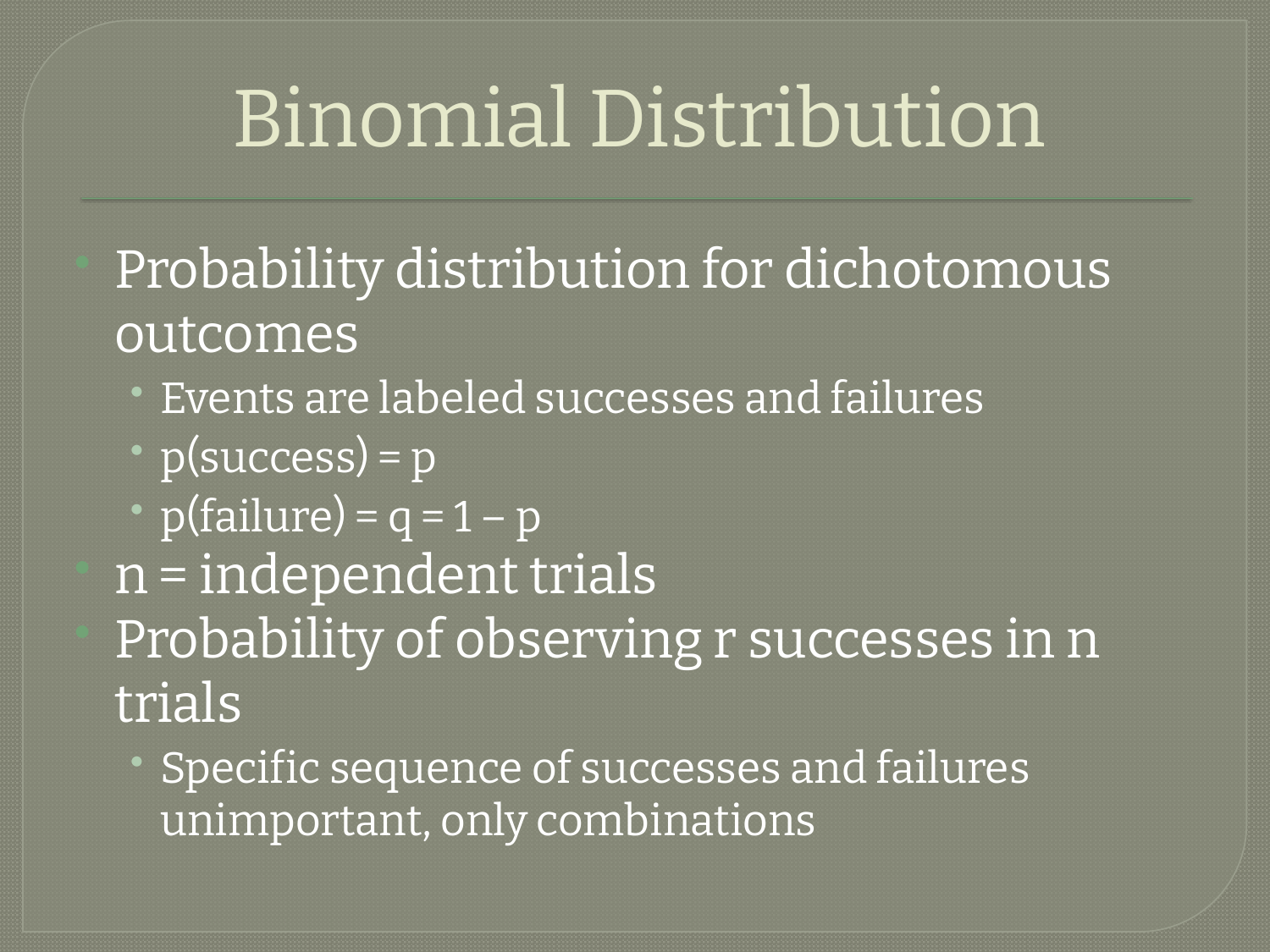

# Binomial Distribution
Probability distribution for dichotomous outcomes
Events are labeled successes and failures
p(success) = p
p(failure) = q = 1 – p
n = independent trials
Probability of observing r successes in n trials
Specific sequence of successes and failures unimportant, only combinations